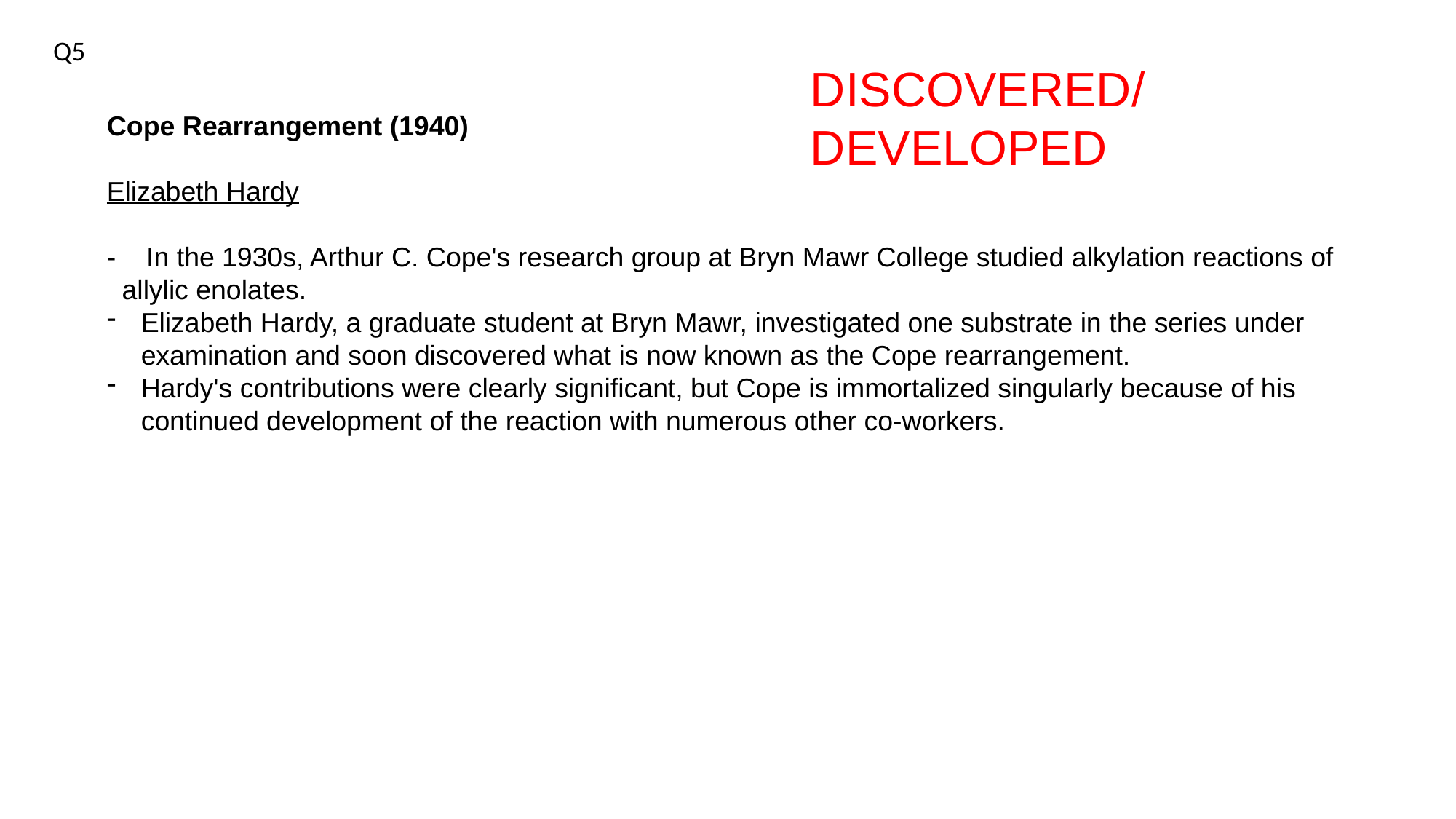

Q5
DISCOVERED/DEVELOPED
Cope Rearrangement (1940)

Elizabeth Hardy

-    In the 1930s, Arthur C. Cope's research group at Bryn Mawr College studied alkylation reactions of    allylic enolates.
Elizabeth Hardy, a graduate student at Bryn Mawr, investigated one substrate in the series under examination and soon discovered what is now known as the Cope rearrangement.
Hardy's contributions were clearly significant, but Cope is immortalized singularly because of his continued development of the reaction with numerous other co-workers.